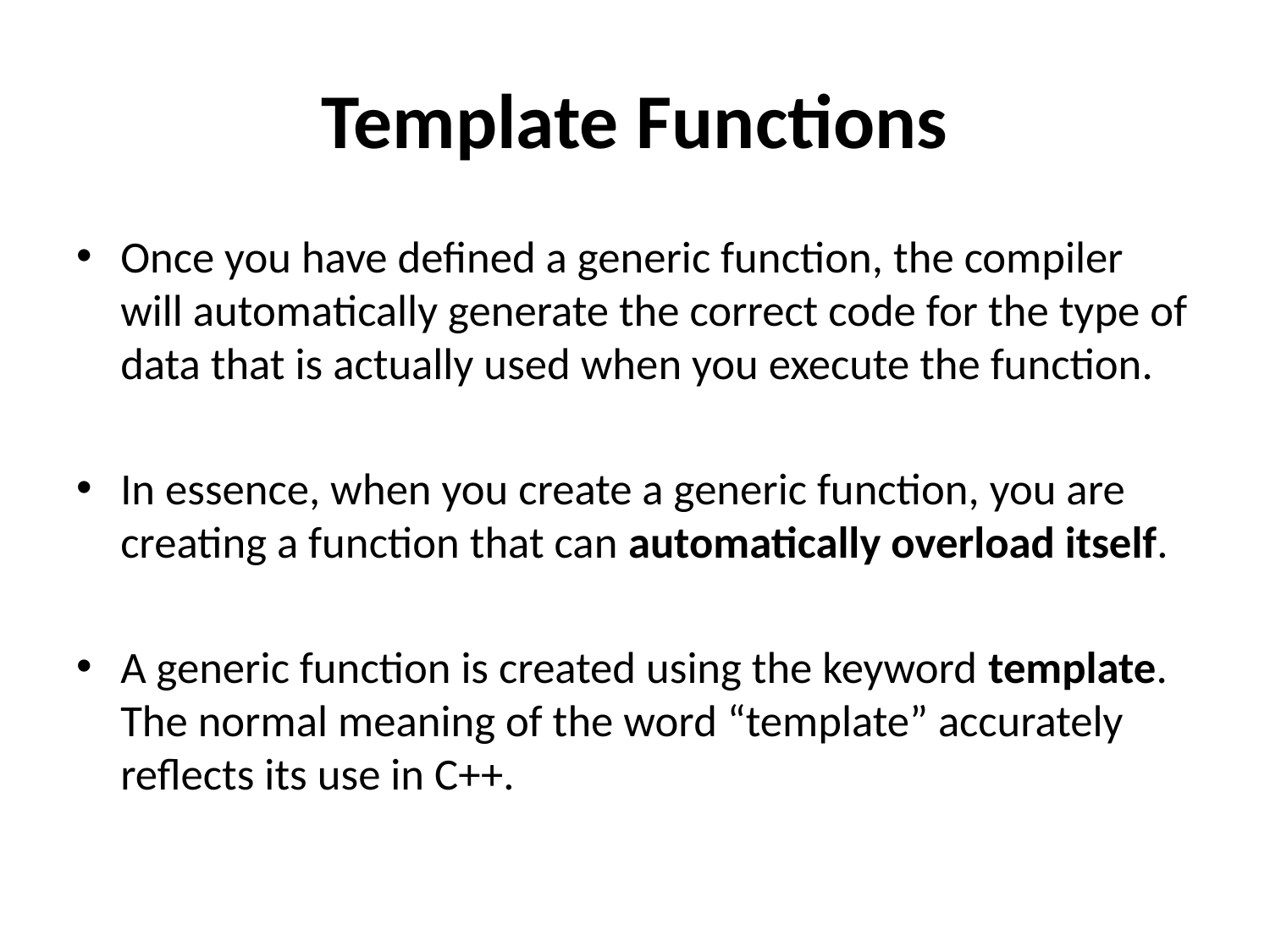

# Template Functions
Once you have defined a generic function, the compiler will automatically generate the correct code for the type of data that is actually used when you execute the function.

In essence, when you create a generic function, you are creating a function that can automatically overload itself.

A generic function is created using the keyword template. The normal meaning of the word “template” accurately reflects its use in C++.